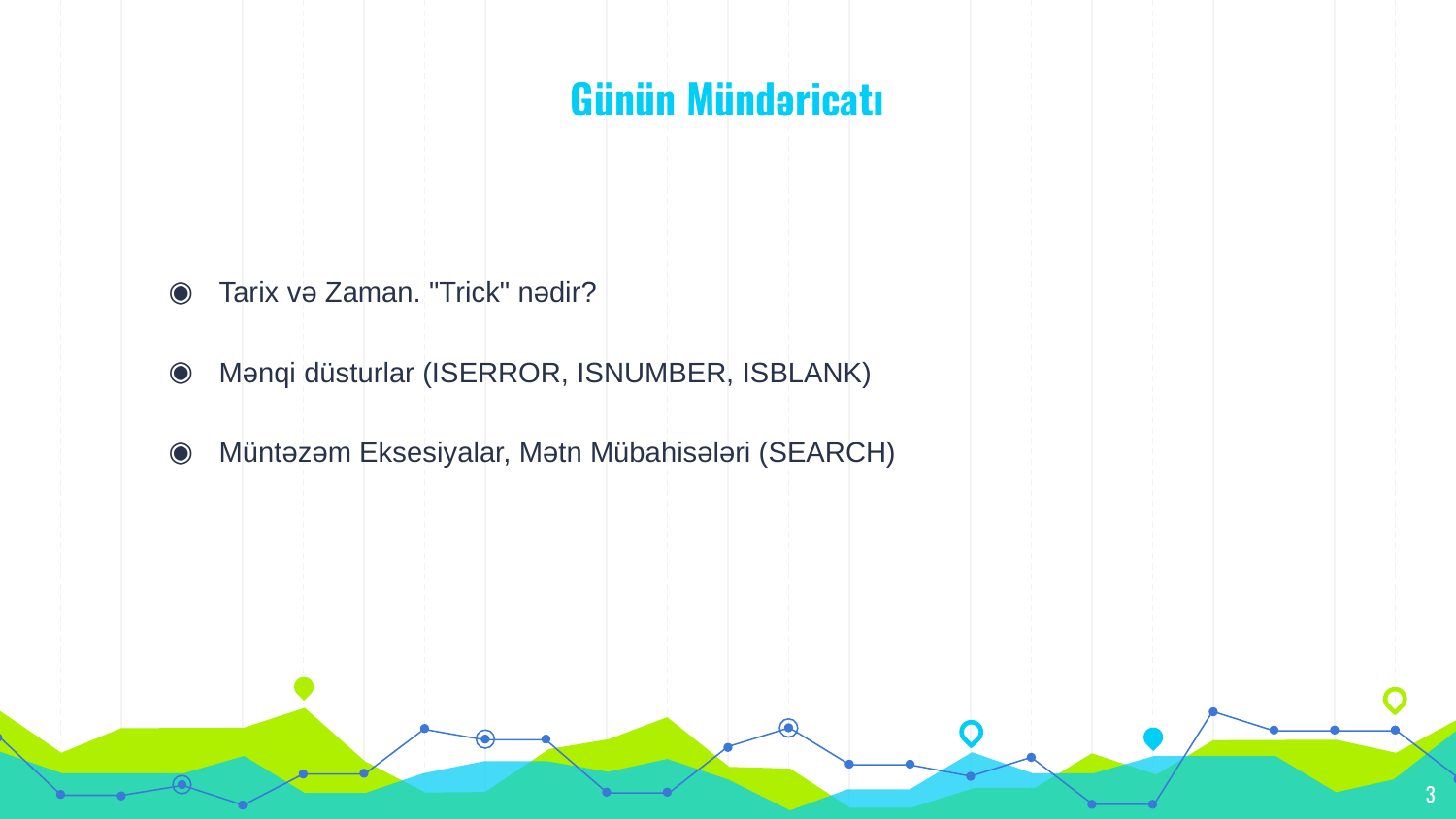

# Günün Mündəricatı
Tarix və Zaman. "Trick" nədir?
Mənqi düsturlar (ISERROR, ISNUMBER, ISBLANK)
Müntəzəm Eksesiyalar, Mətn Mübahisələri (SEARCH)
3